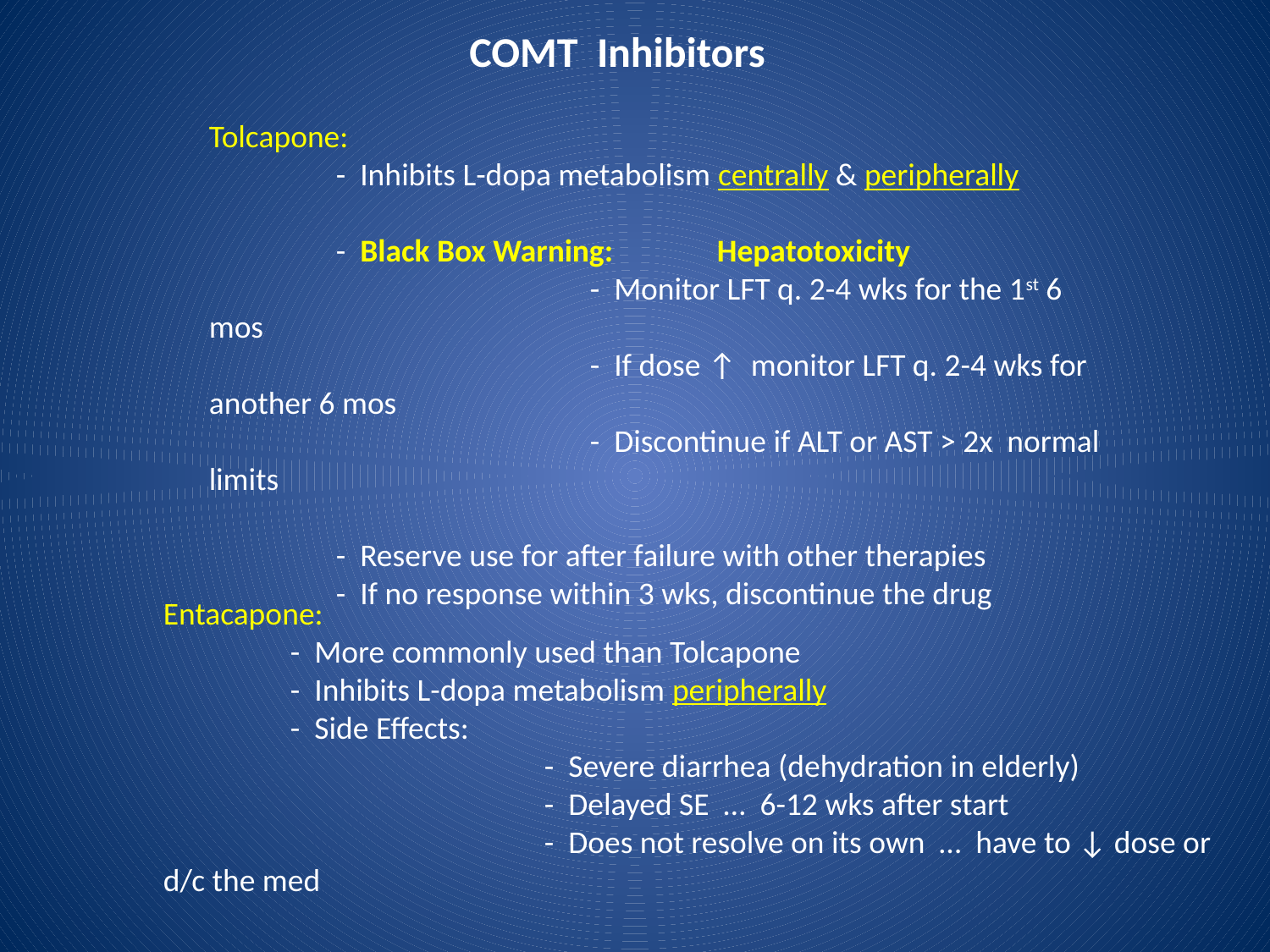

# COMT  Inhibitors
Tolcapone:
	-  Inhibits L-dopa metabolism centrally & peripherally

	-  Black Box Warning:	Hepatotoxicity
			-  Monitor LFT q. 2-4 wks for the 1st 6 mos
			-  If dose ↑  monitor LFT q. 2-4 wks for another 6 mos
			-  Discontinue if ALT or AST > 2x  normal limits

	-  Reserve use for after failure with other therapies
	-  If no response within 3 wks, discontinue the drug
Entacapone:
	-  More commonly used than Tolcapone
	-  Inhibits L-dopa metabolism peripherally
	-  Side Effects:
			-  Severe diarrhea (dehydration in elderly)
			-  Delayed SE  …  6-12 wks after start
			-  Does not resolve on its own  …  have to ↓ dose or d/c the med